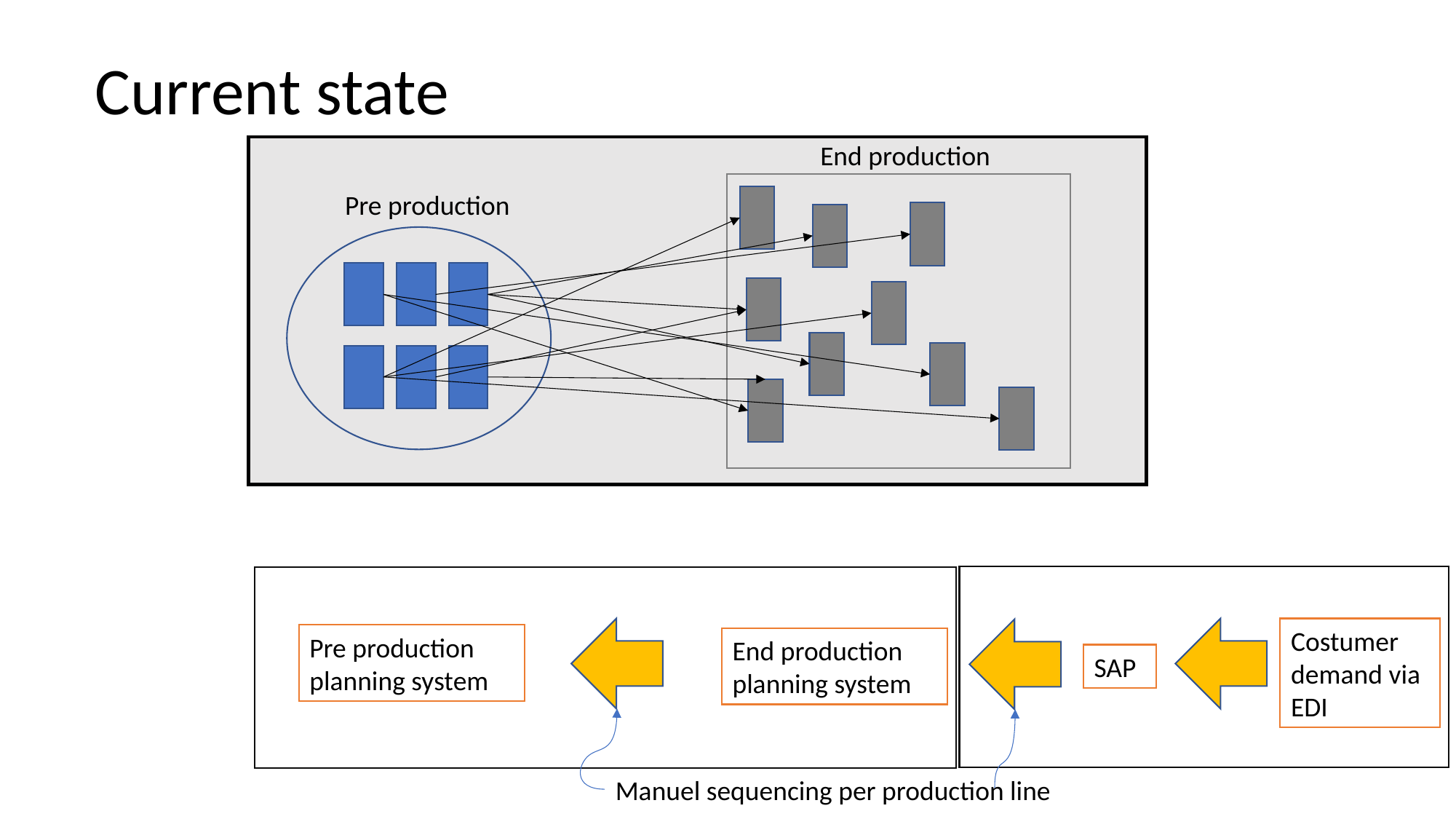

# Current state
End production

Pre production

Costumer demand via EDI

Pre production planning system
End production planning system
SAP
Manuel sequencing per production line